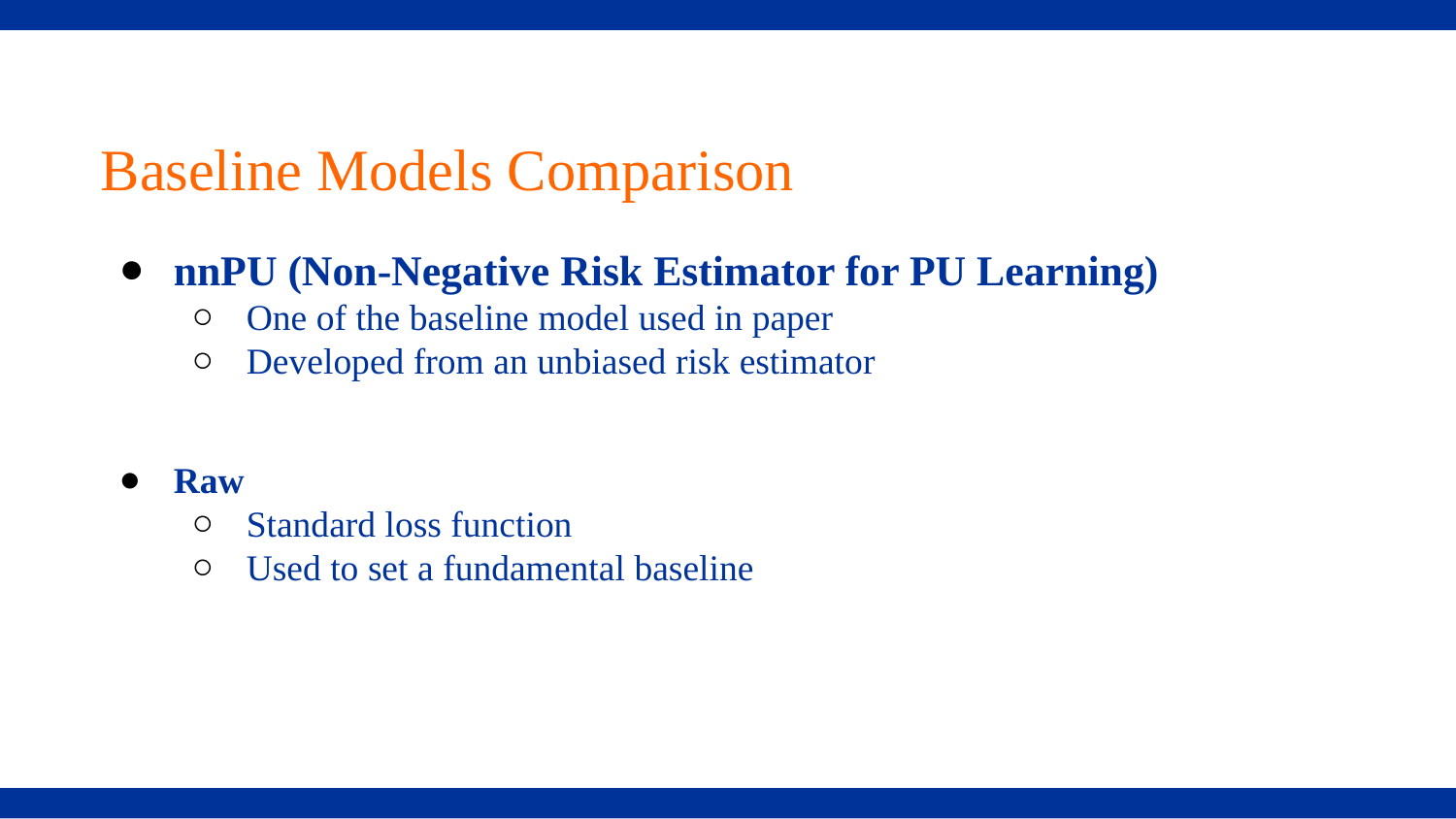

# Baseline Models Comparison
nnPU (Non-Negative Risk Estimator for PU Learning)
One of the baseline model used in paper
Developed from an unbiased risk estimator

Raw
Standard loss function
Used to set a fundamental baseline